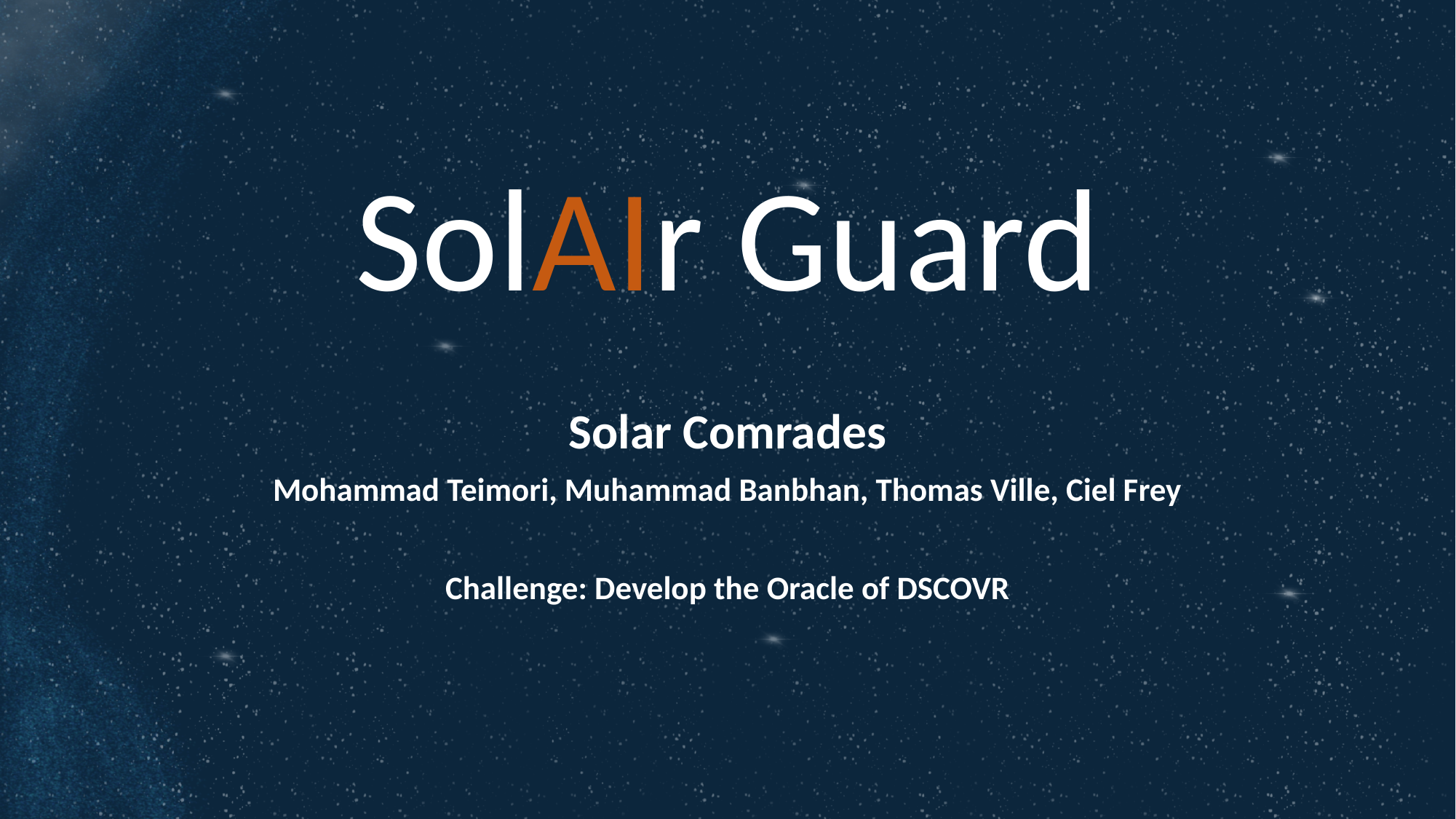

# SolAIr Guard

Solar Comrades
Mohammad Teimori, Muhammad Banbhan, Thomas Ville, Ciel Frey

Challenge: Develop the Oracle of DSCOVR